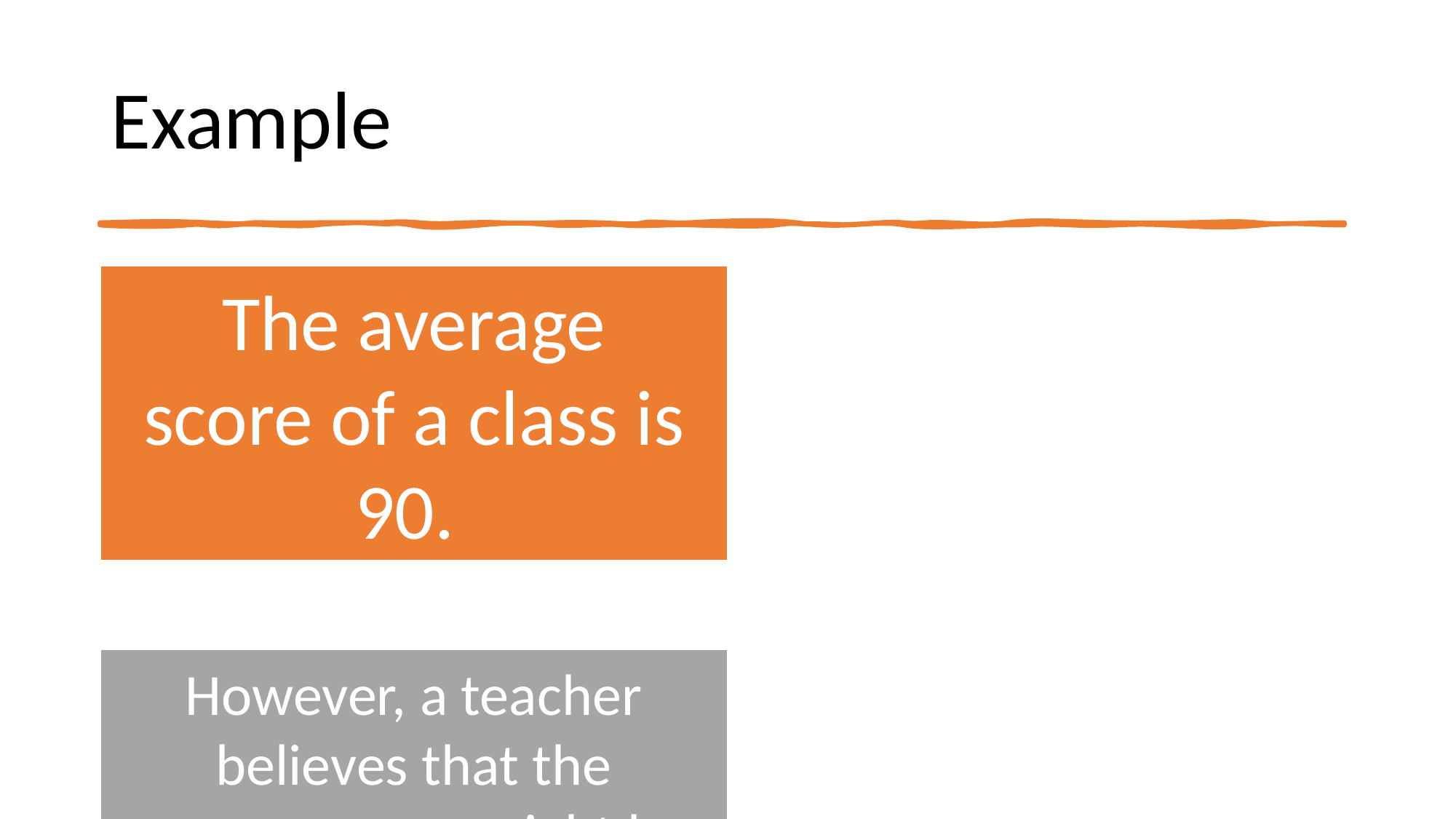

# Example

The average score of a class is 90.